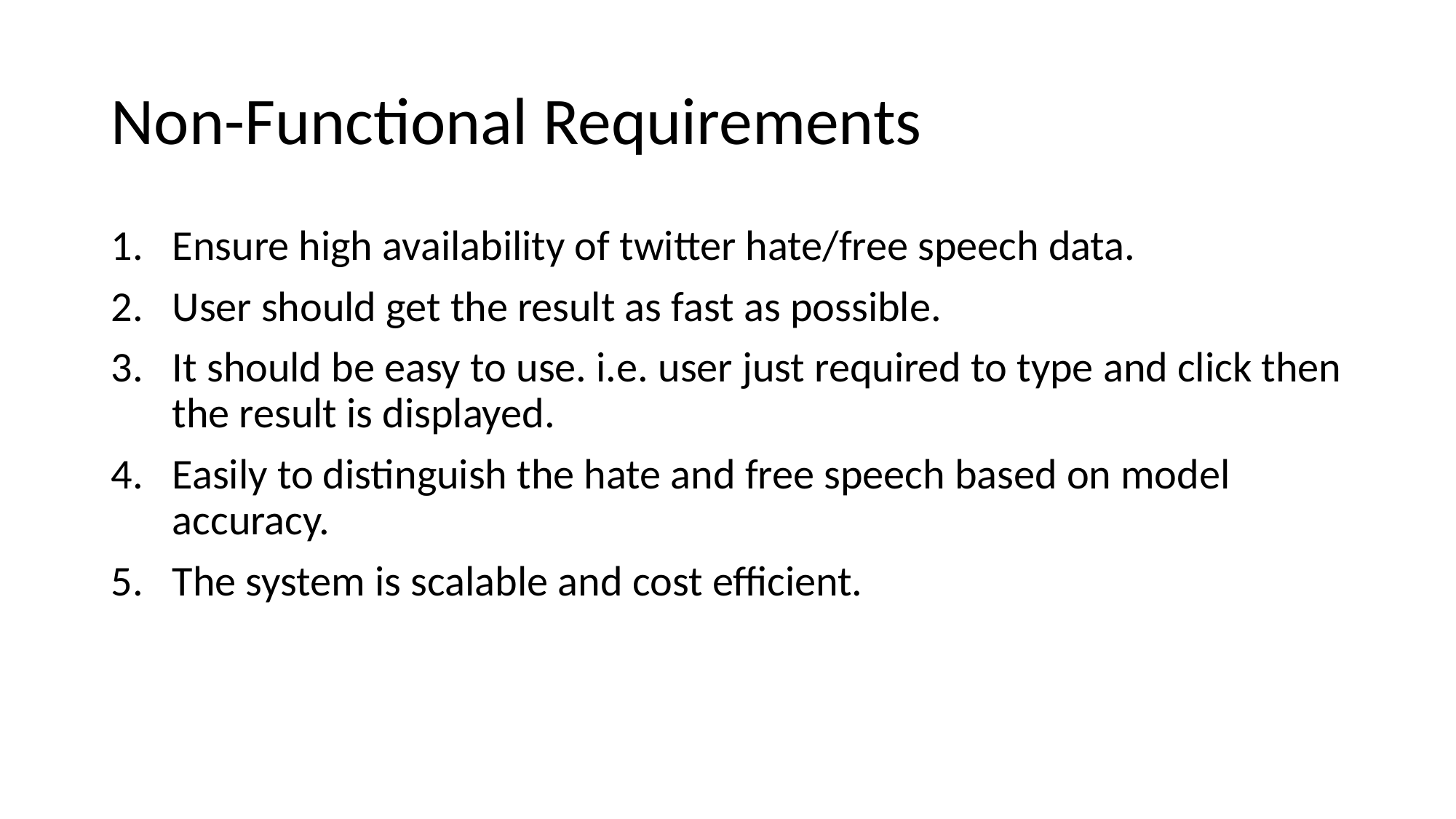

# Non-Functional Requirements
Ensure high availability of twitter hate/free speech data.
User should get the result as fast as possible.
It should be easy to use. i.e. user just required to type and click then the result is displayed.
Easily to distinguish the hate and free speech based on model accuracy.
The system is scalable and cost efficient.